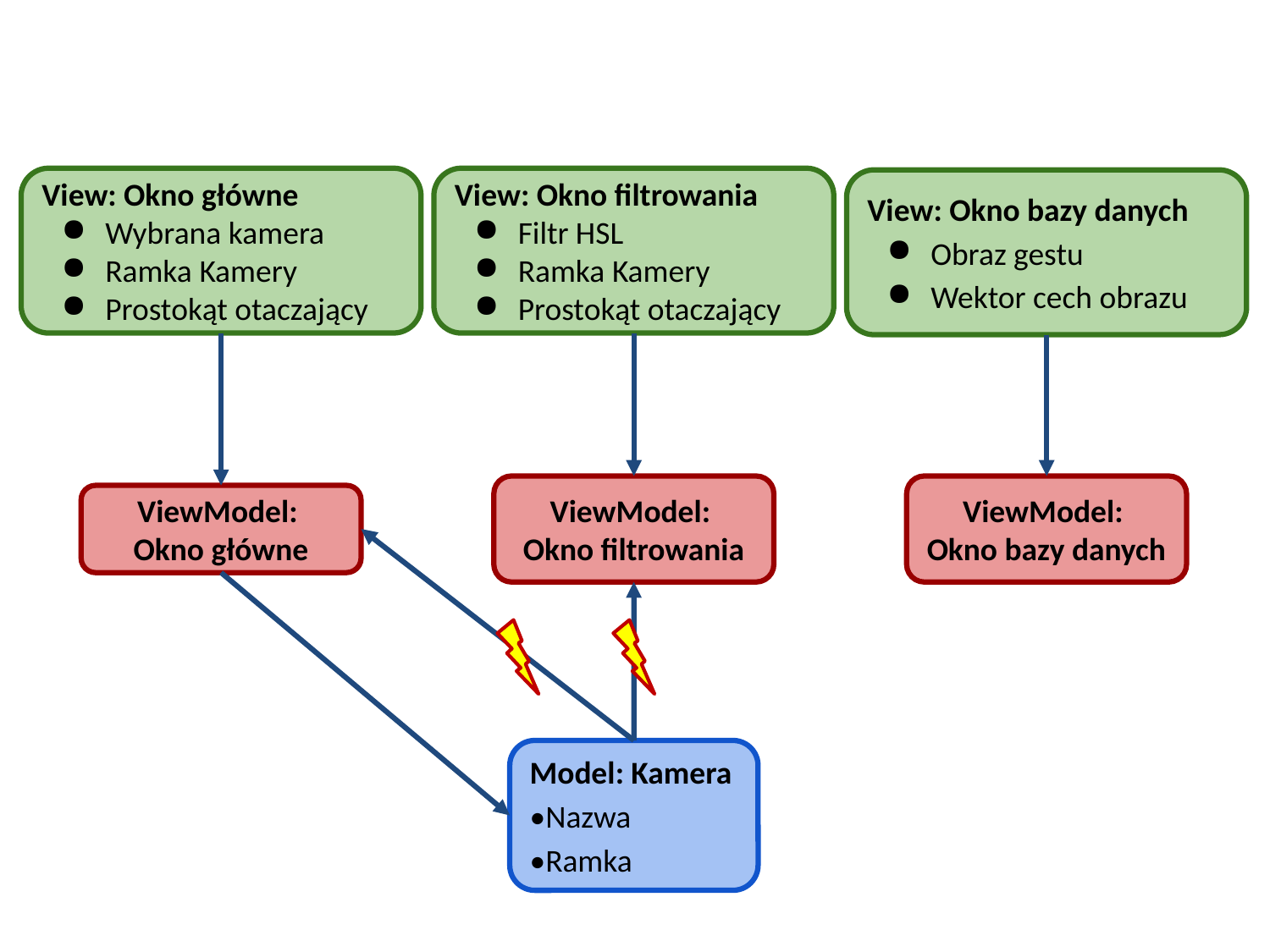

View: Okno główne
Wybrana kamera
Ramka Kamery
Prostokąt otaczający
View: Okno filtrowania
Filtr HSL
Ramka Kamery
Prostokąt otaczający
View: Okno bazy danych
Obraz gestu
Wektor cech obrazu
ViewModel:
Okno filtrowania
ViewModel:
Okno bazy danych
ViewModel:
Okno główne

Model: Kamera
•Nazwa
•Ramka